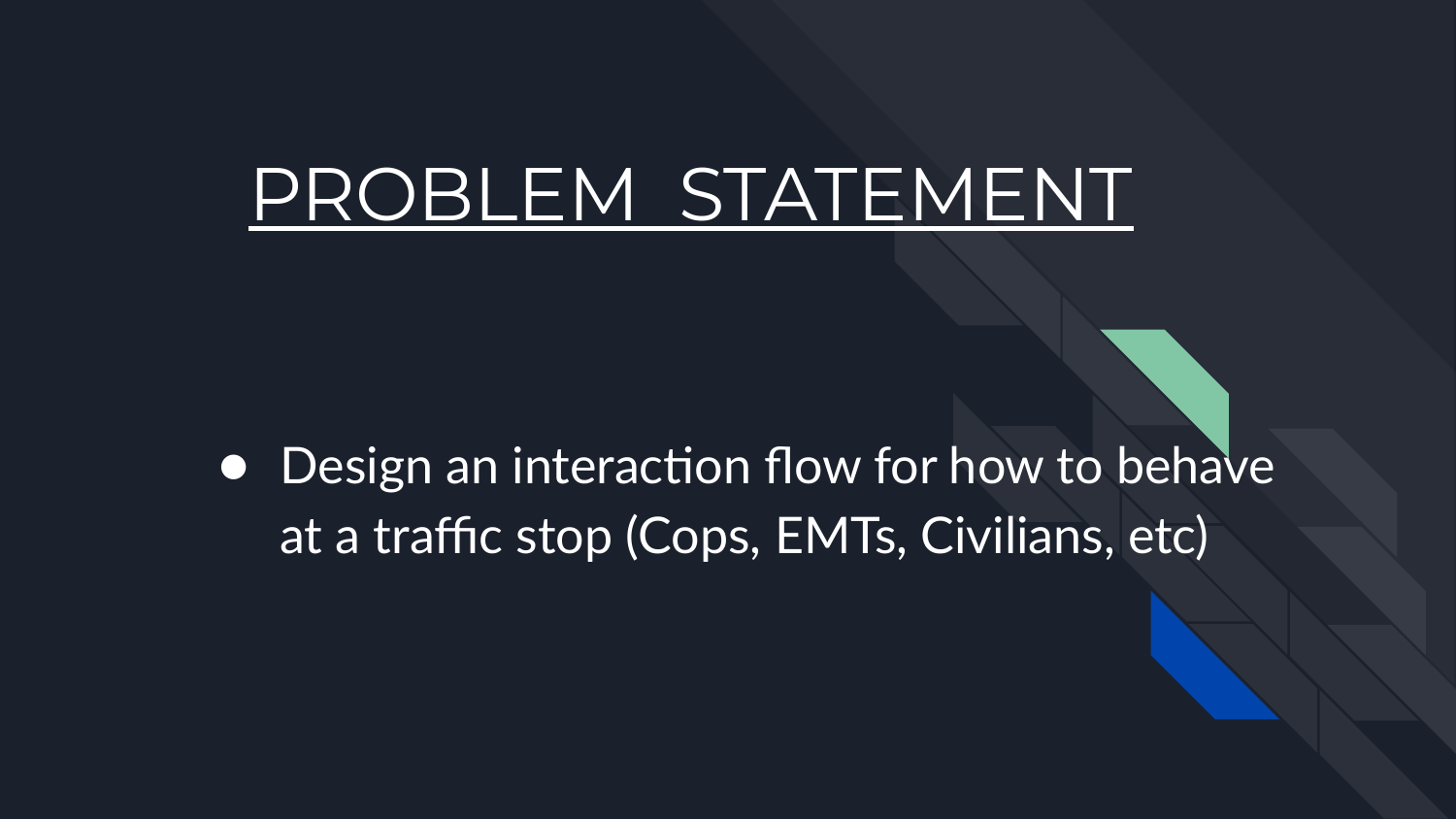

# PROBLEM  STATEMENT
Design an interaction flow for how to behave at a traffic stop (Cops, EMTs, Civilians, etc)